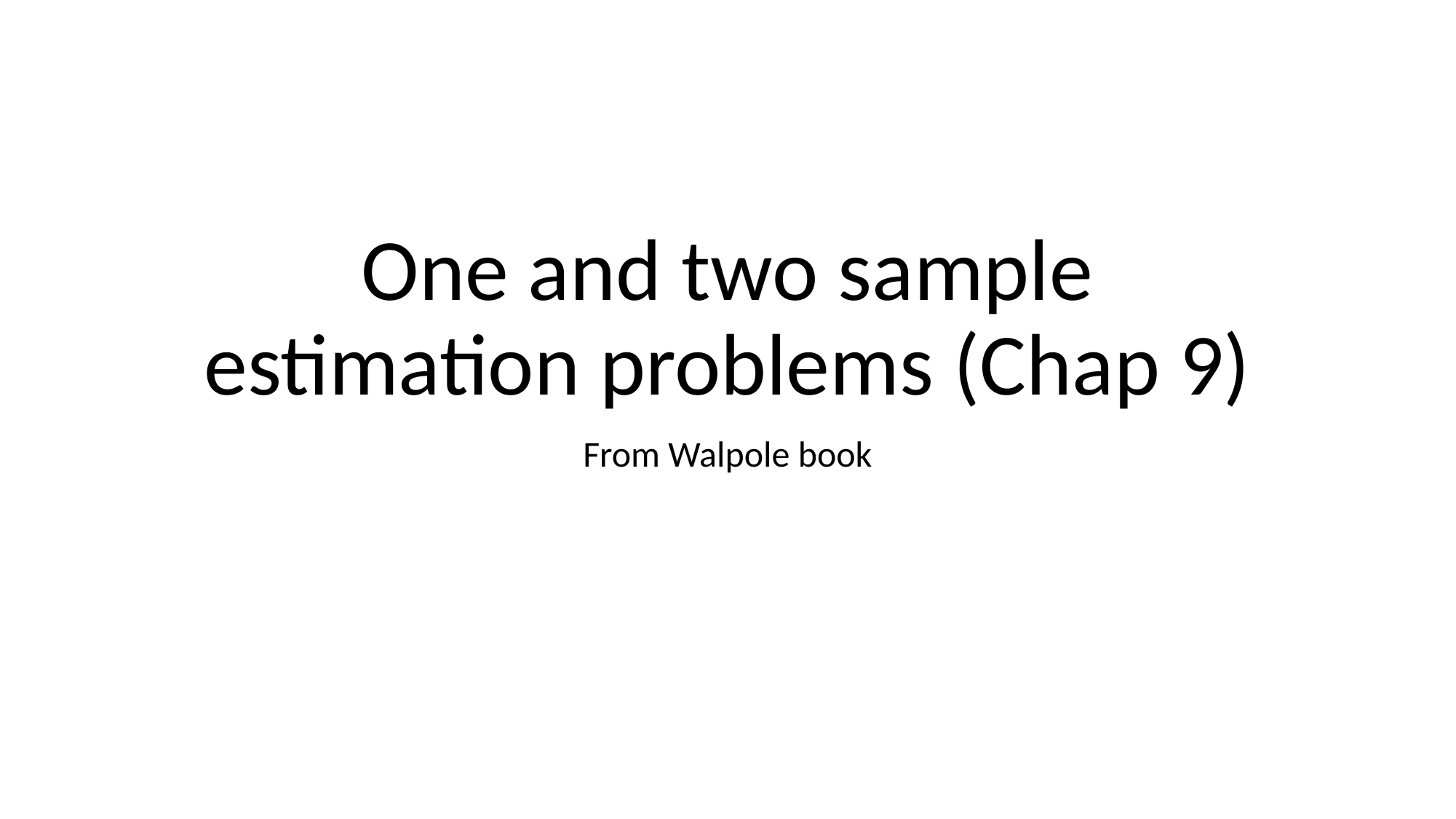

# One and two sample estimation problems (Chap 9)
From Walpole book